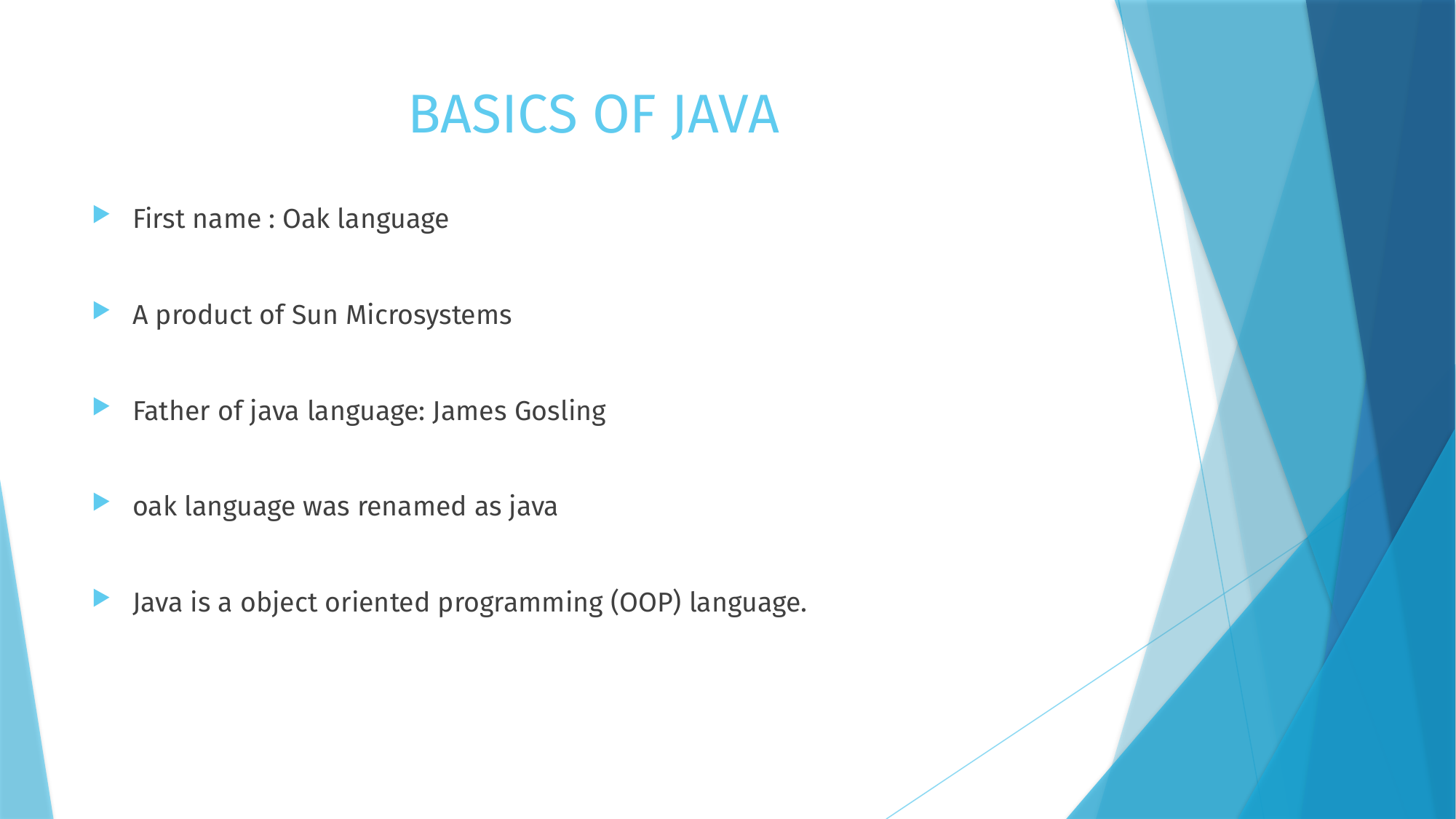

# BASICS OF JAVA
First name : Oak language

A product of Sun Microsystems

Father of java language: James Gosling

oak language was renamed as java

Java is a object oriented programming (OOP) language.